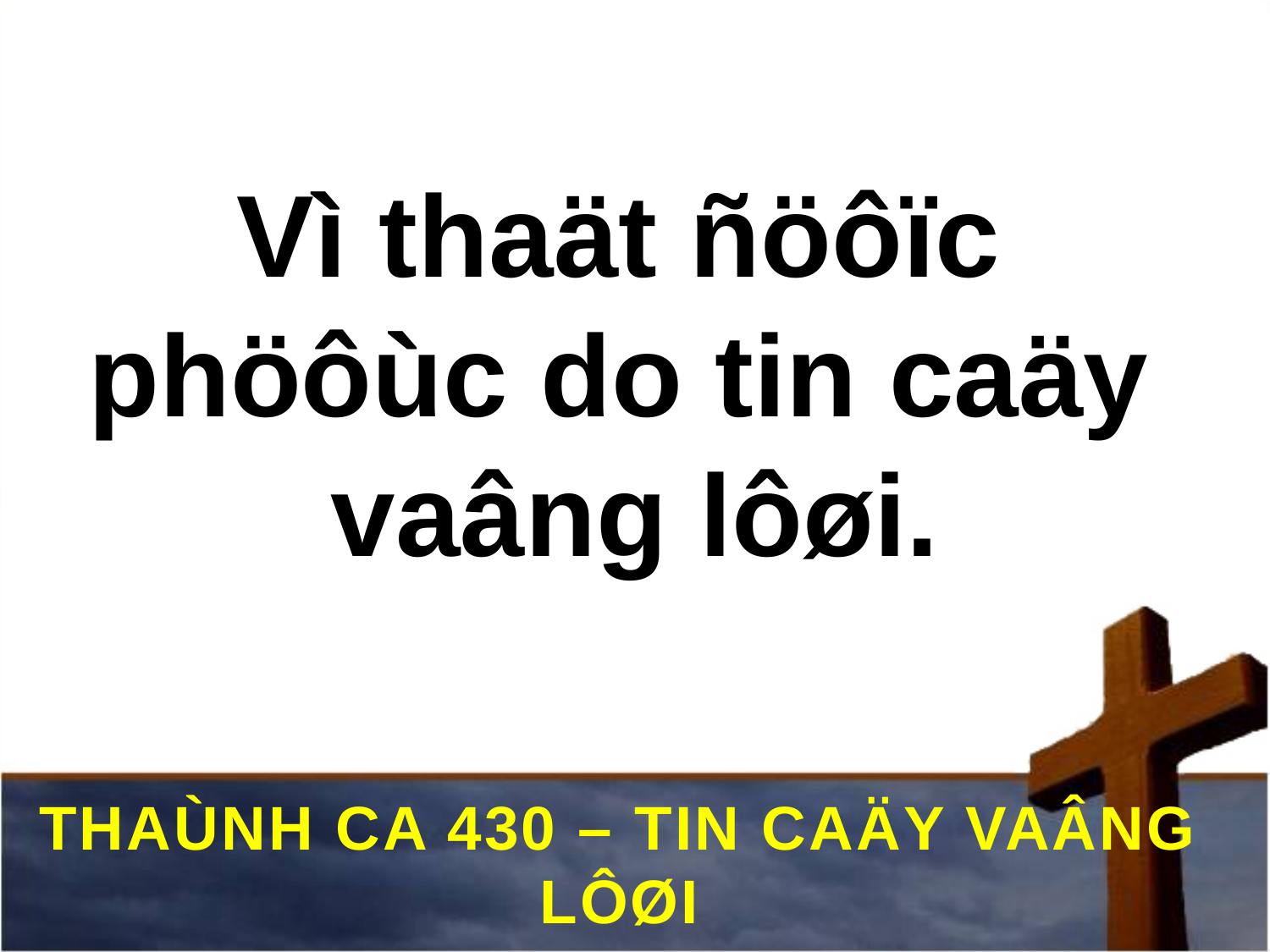

# Vì thaät ñöôïc phöôùc do tin caäy vaâng lôøi.
THAÙNH CA 430 – TIN CAÄY VAÂNG LÔØI